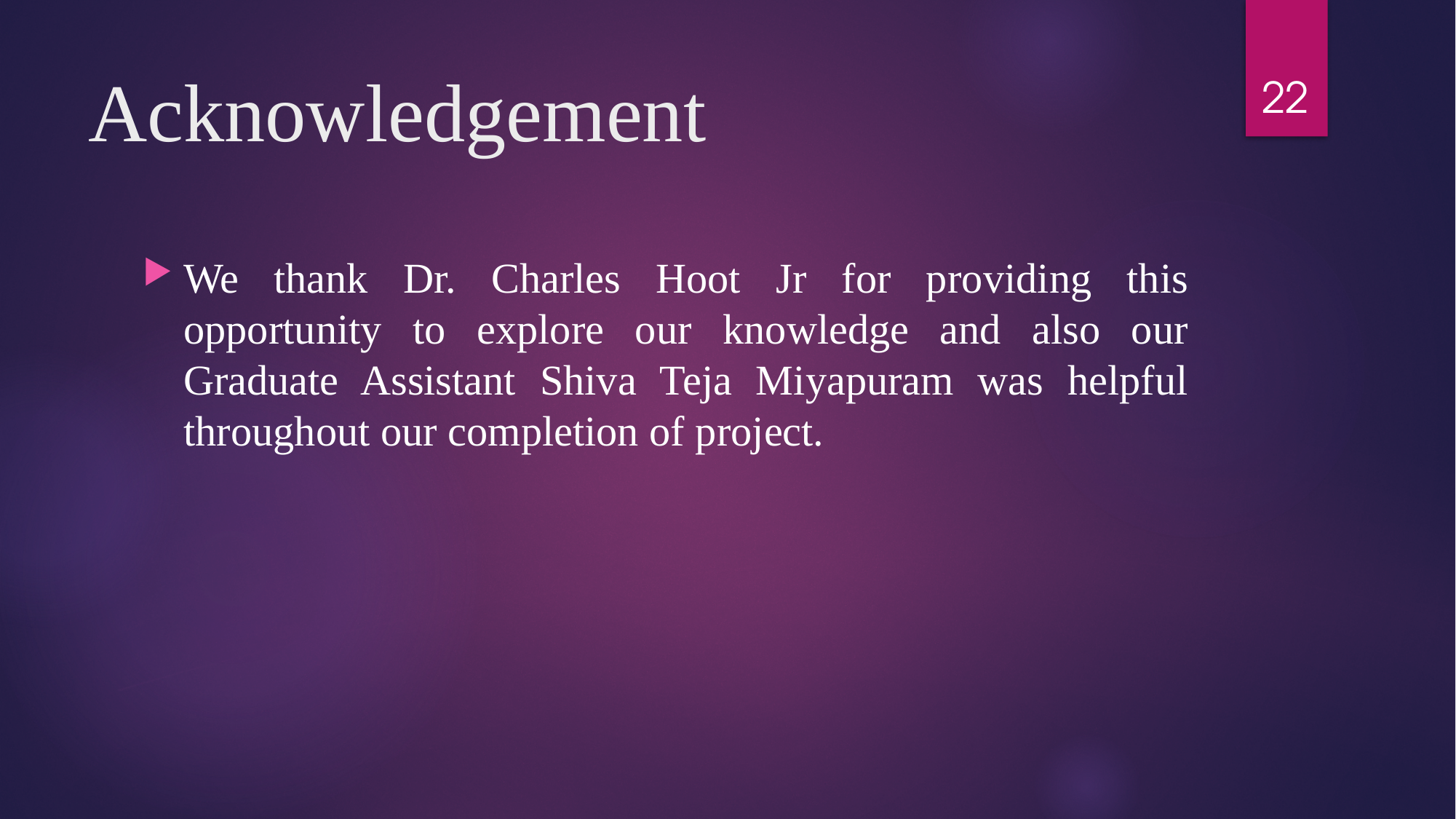

22
# Acknowledgement
We thank Dr. Charles Hoot Jr for providing this opportunity to explore our knowledge and also our Graduate Assistant Shiva Teja Miyapuram was helpful throughout our completion of project.